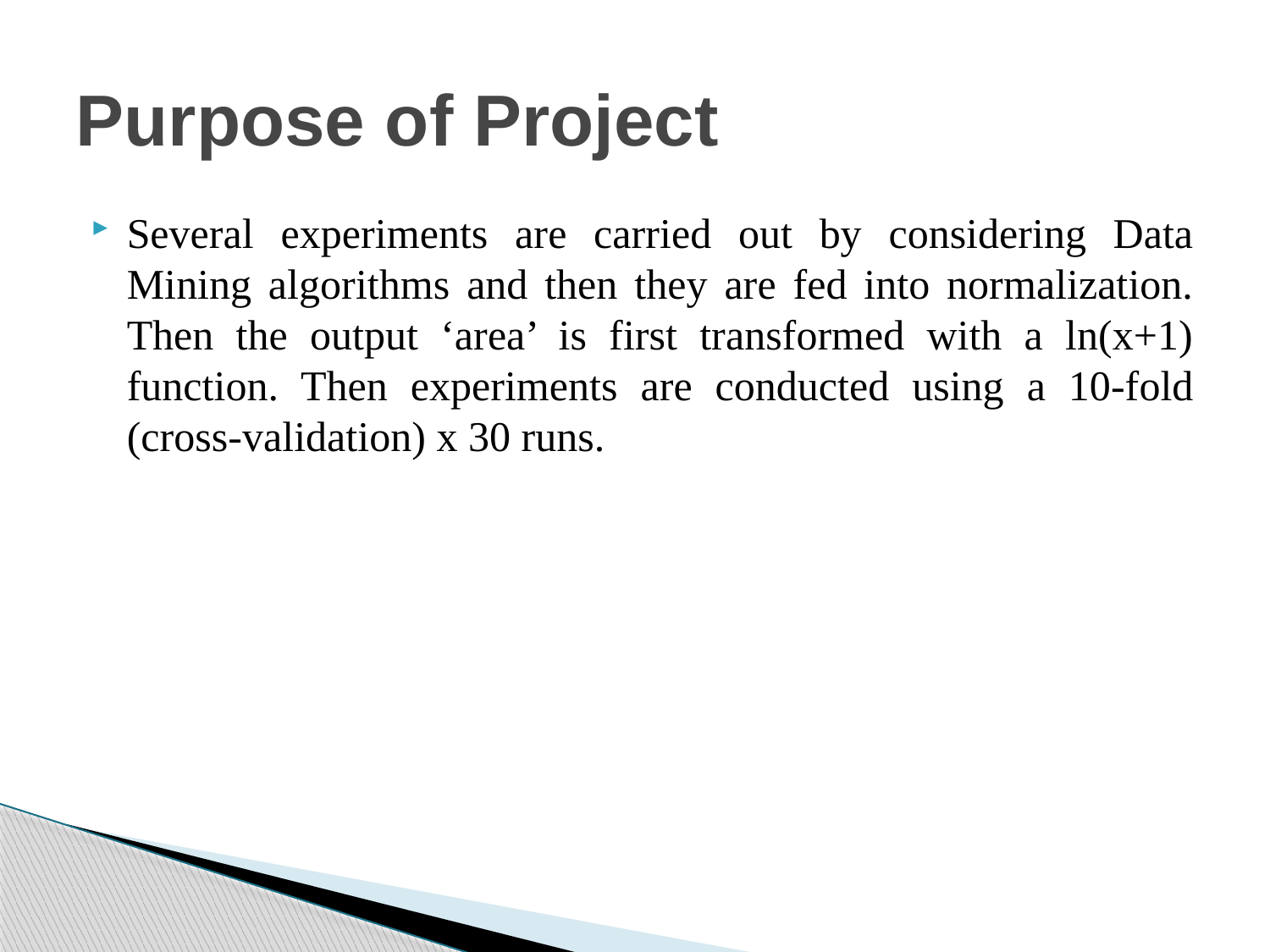

# Purpose of Project
Several experiments are carried out by considering Data Mining algorithms and then they are fed into normalization. Then the output ‘area’ is first transformed with a ln(x+1) function. Then experiments are conducted using a 10-fold (cross-validation) x 30 runs.